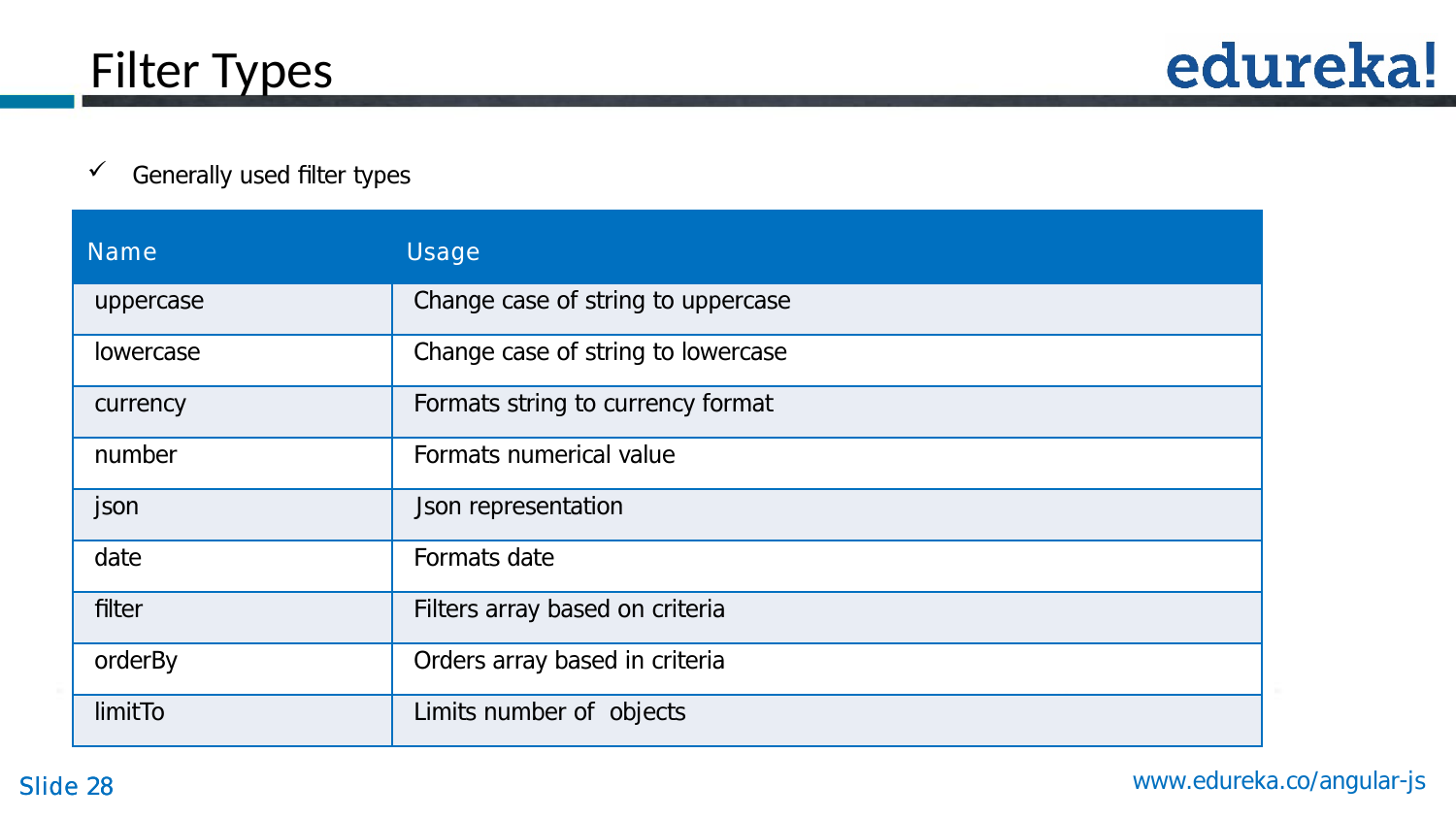

# Filter Types
Generally used filter types

| Name | Usage |
| --- | --- |
| uppercase | Change case of string to uppercase |
| lowercase | Change case of string to lowercase |
| currency | Formats string to currency format |
| number | Formats numerical value |
| json | Json representation |
| date | Formats date |
| filter | Filters array based on criteria |
| orderBy | Orders array based in criteria |
| limitTo | Limits number of objects |